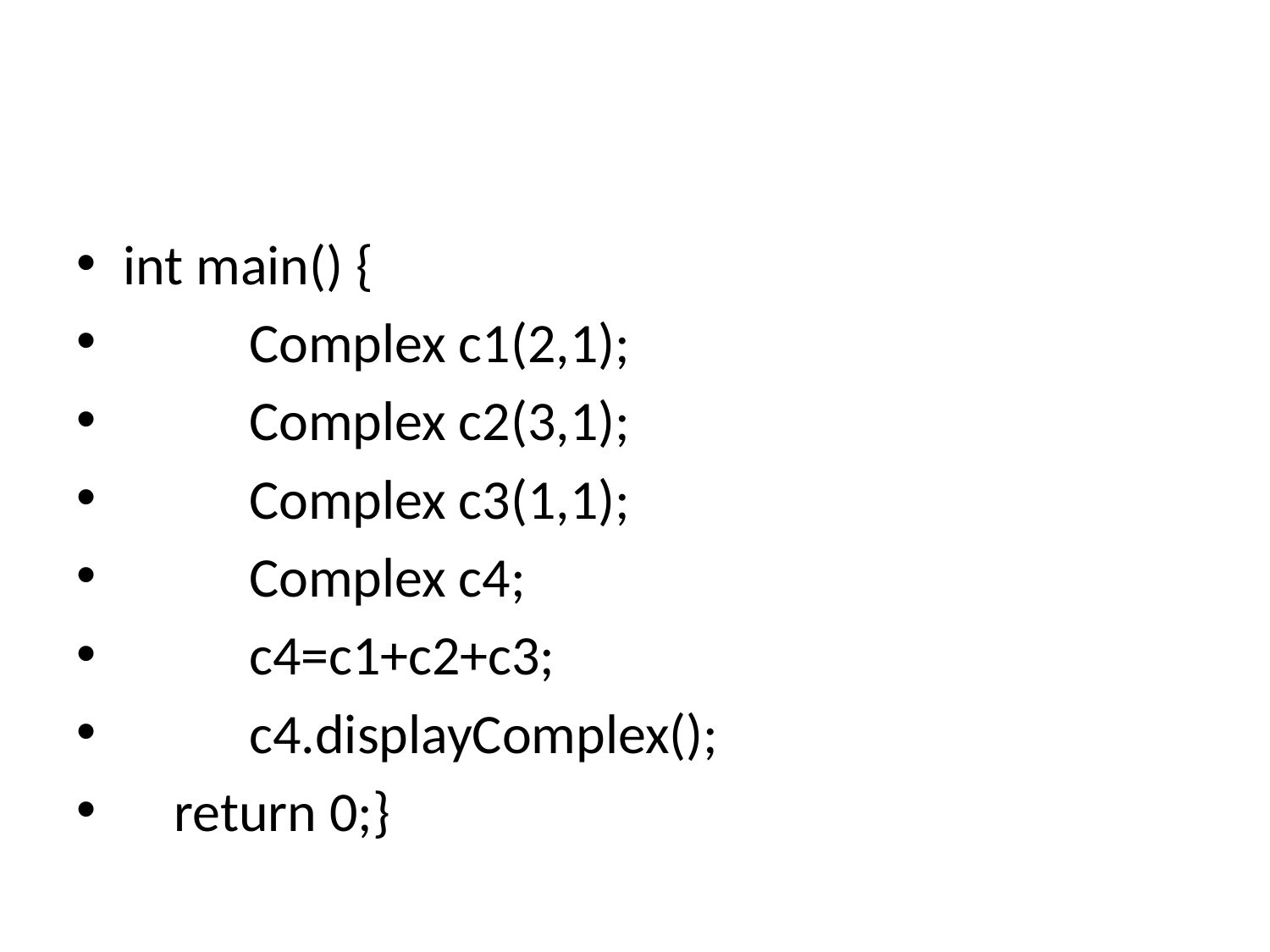

#
int main() {
	Complex c1(2,1);
	Complex c2(3,1);
	Complex c3(1,1);
	Complex c4;
	c4=c1+c2+c3;
	c4.displayComplex();
    return 0;}